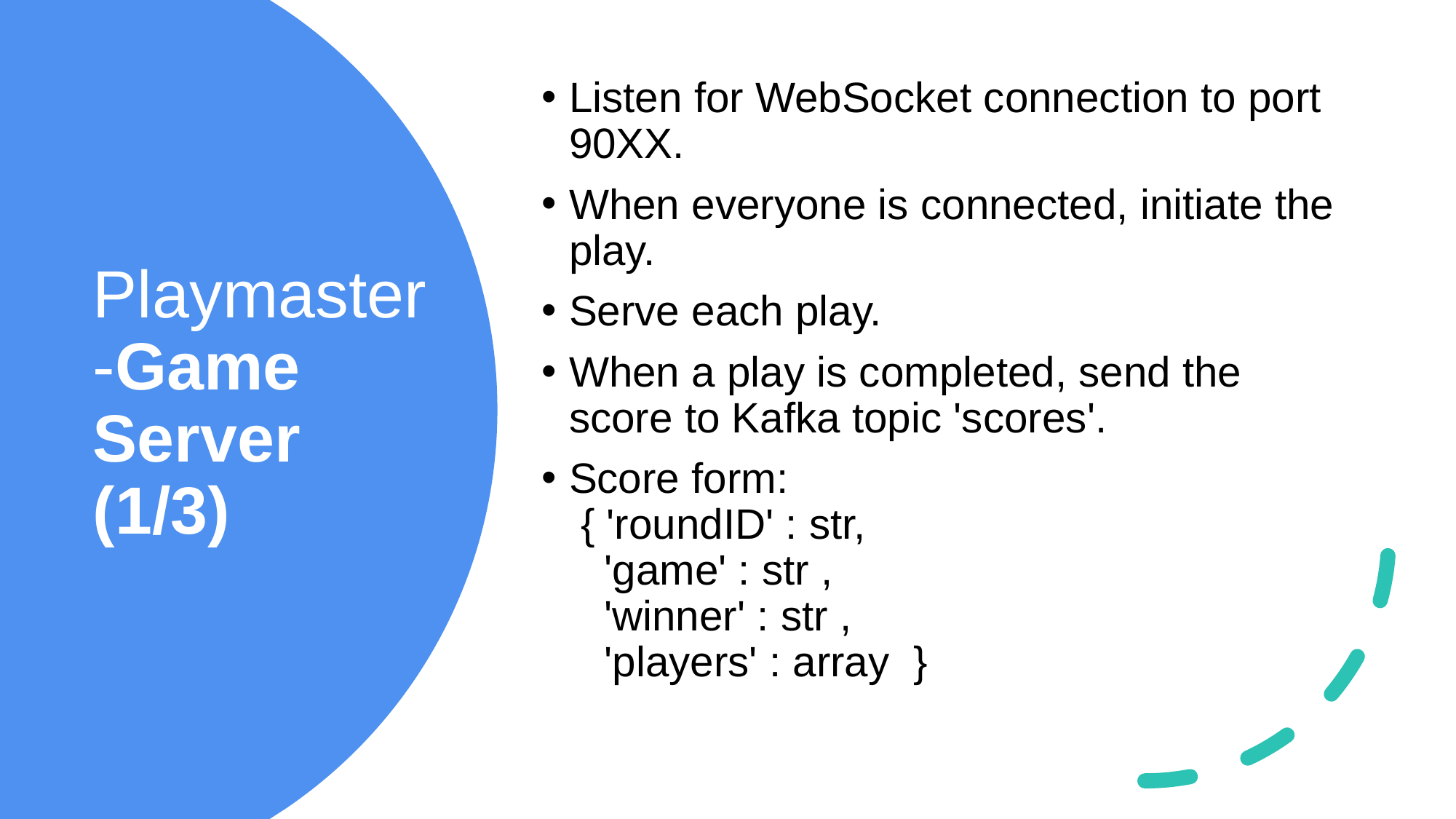

Listen for WebSocket connection to port 90XX.
When everyone is connected, initiate the play.
Serve each play.
When a play is completed, send the score to Kafka topic 'scores'.
Score form: 
 { 'roundID' : str, 
   'game' : str , 
   'winner' : str , 
   'players' : array  }

# Playmaster -Game Server (1/3)